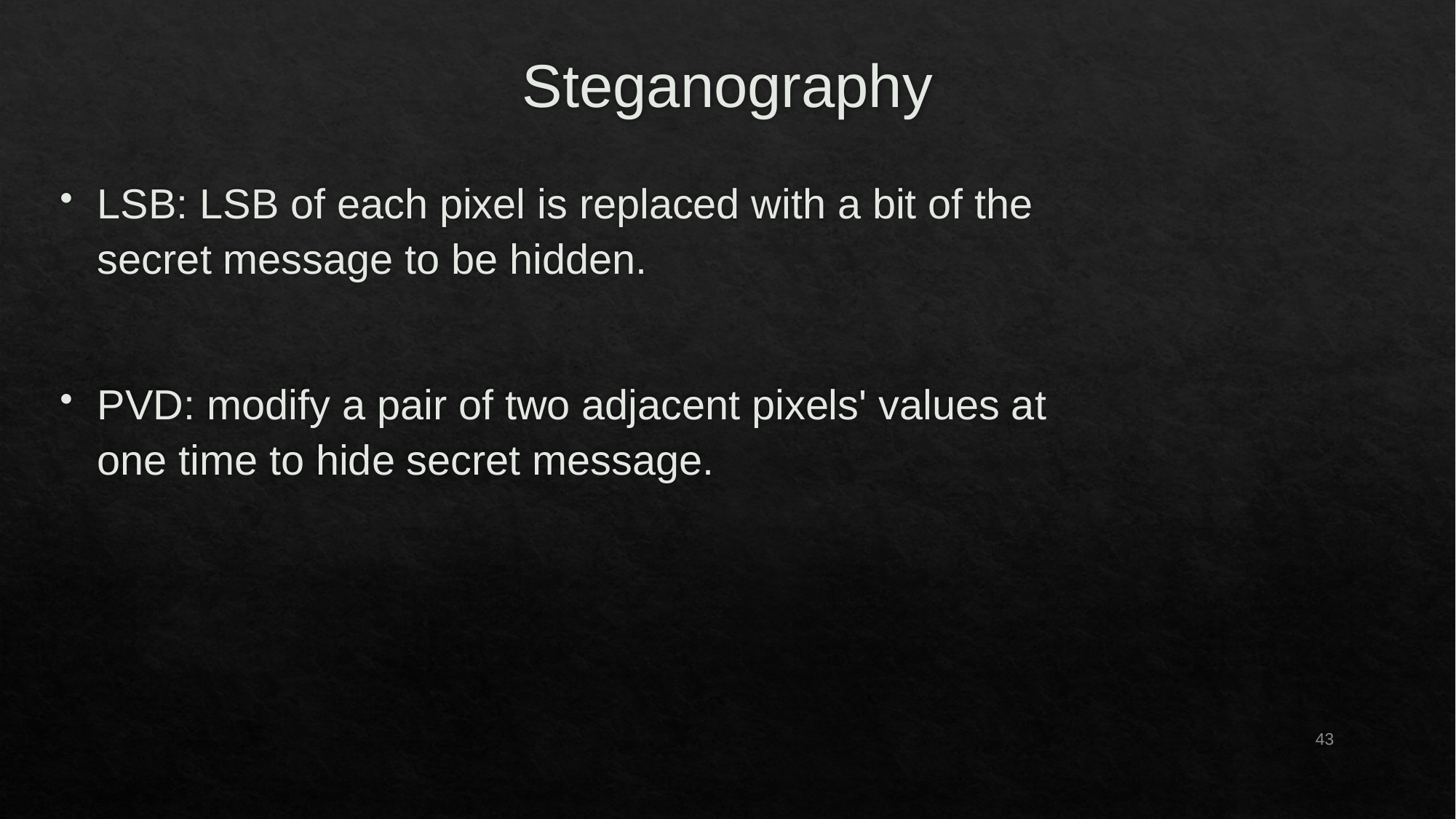

# Steganography
LSB: LSB of each pixel is replaced with a bit of the secret message to be hidden.

PVD: modify a pair of two adjacent pixels' values at one time to hide secret message.

43